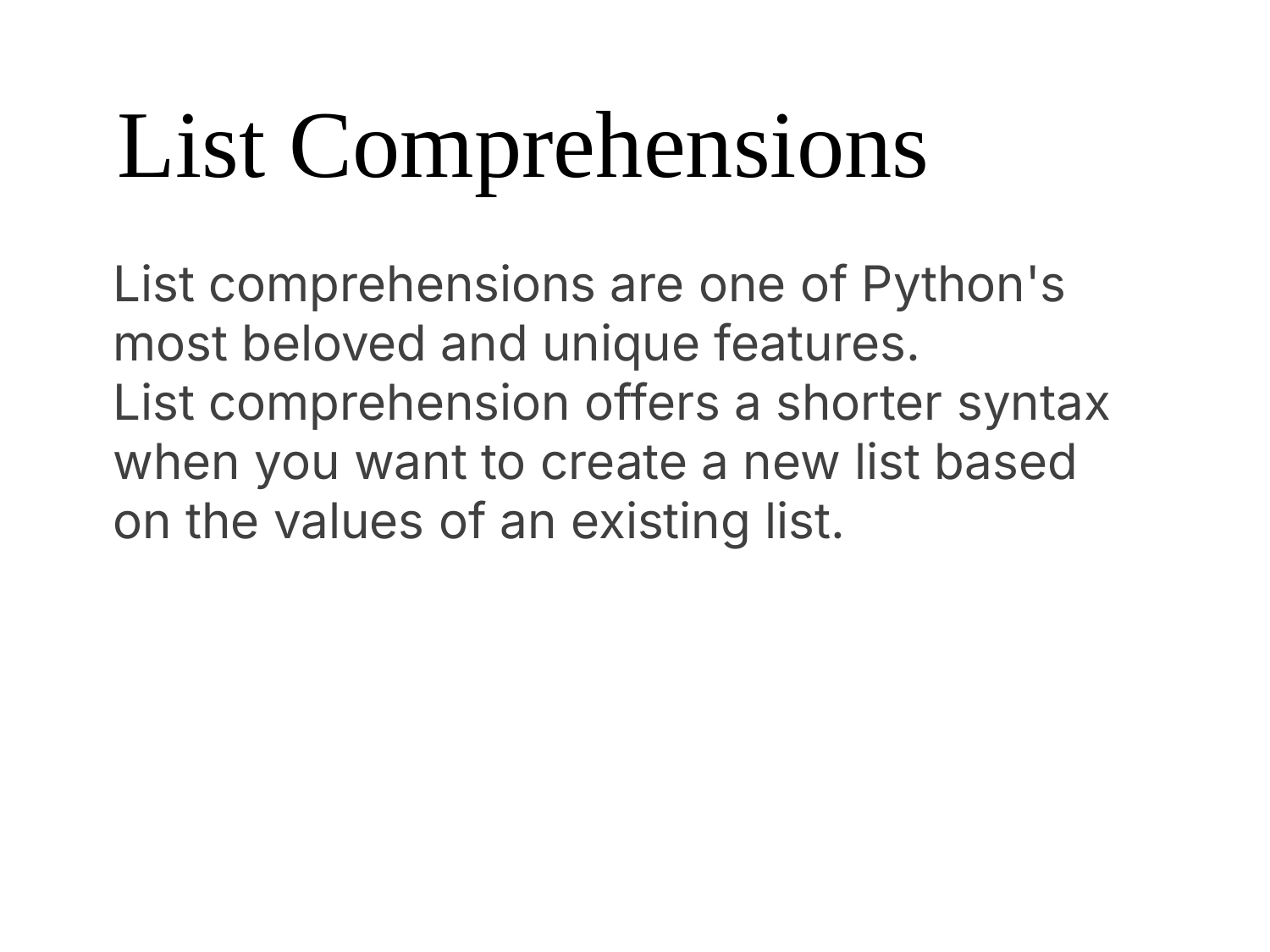

List Comprehensions
List comprehensions are one of Python's most beloved and unique features.
List comprehension offers a shorter syntax when you want to create a new list based on the values of an existing list.